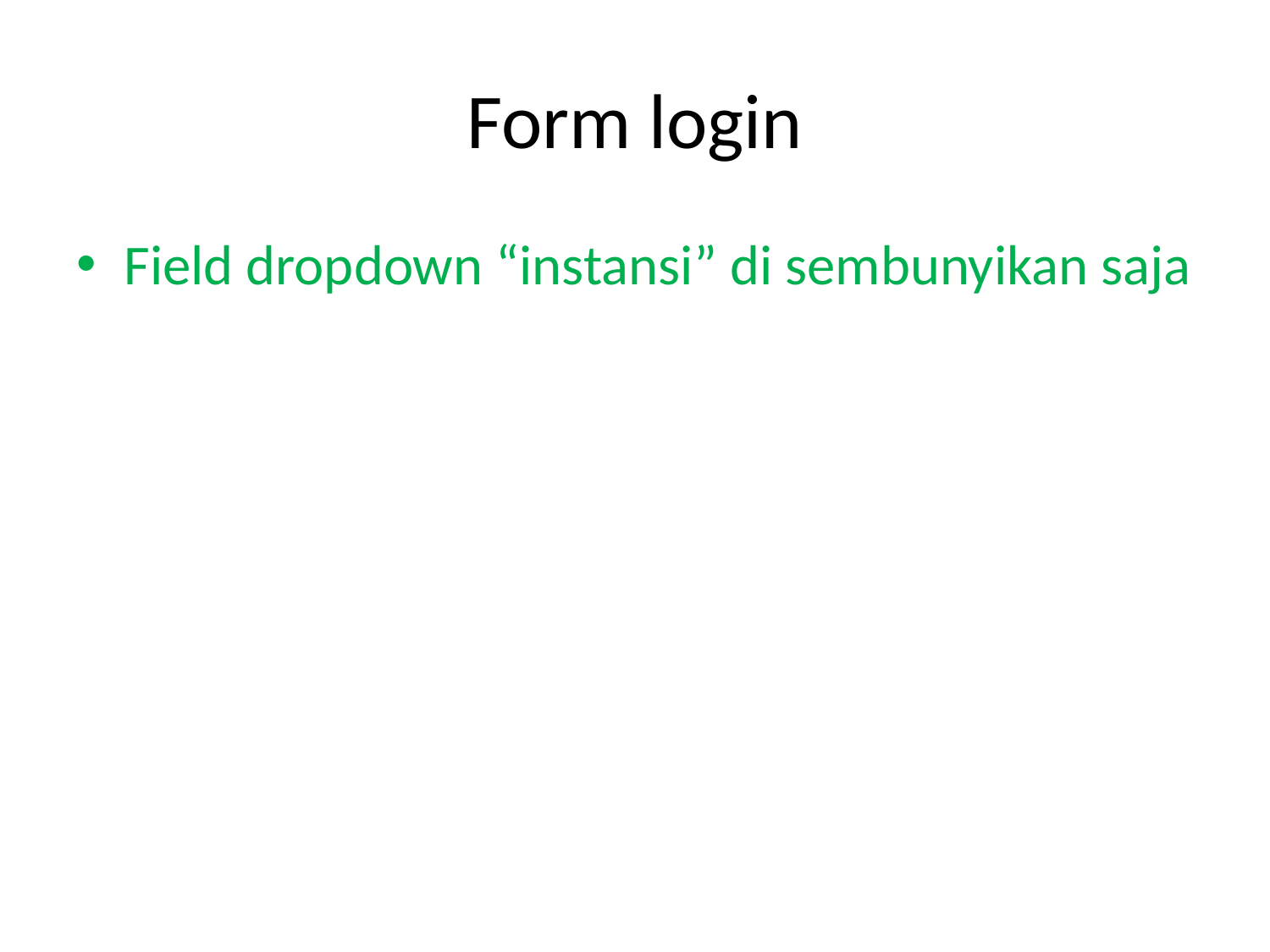

# Form login
Field dropdown “instansi” di sembunyikan saja